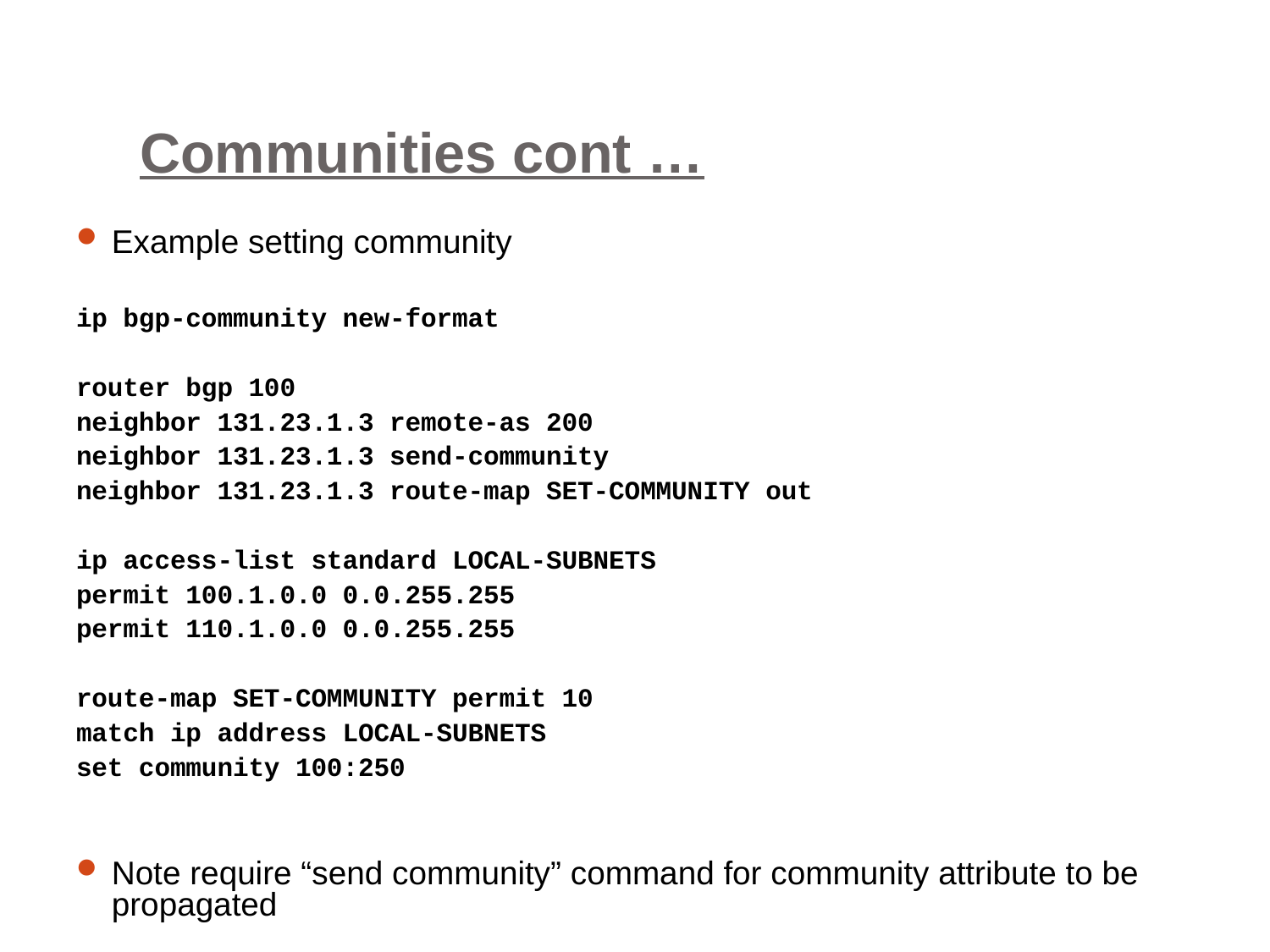

# Communities cont …
Example setting community

ip bgp-community new-format

router bgp 100
neighbor 131.23.1.3 remote-as 200
neighbor 131.23.1.3 send-community
neighbor 131.23.1.3 route-map SET-COMMUNITY out

ip access-list standard LOCAL-SUBNETS
permit 100.1.0.0 0.0.255.255
permit 110.1.0.0 0.0.255.255

route-map SET-COMMUNITY permit 10
match ip address LOCAL-SUBNETS
set community 100:250

Note require “send community” command for community attribute to be propagated